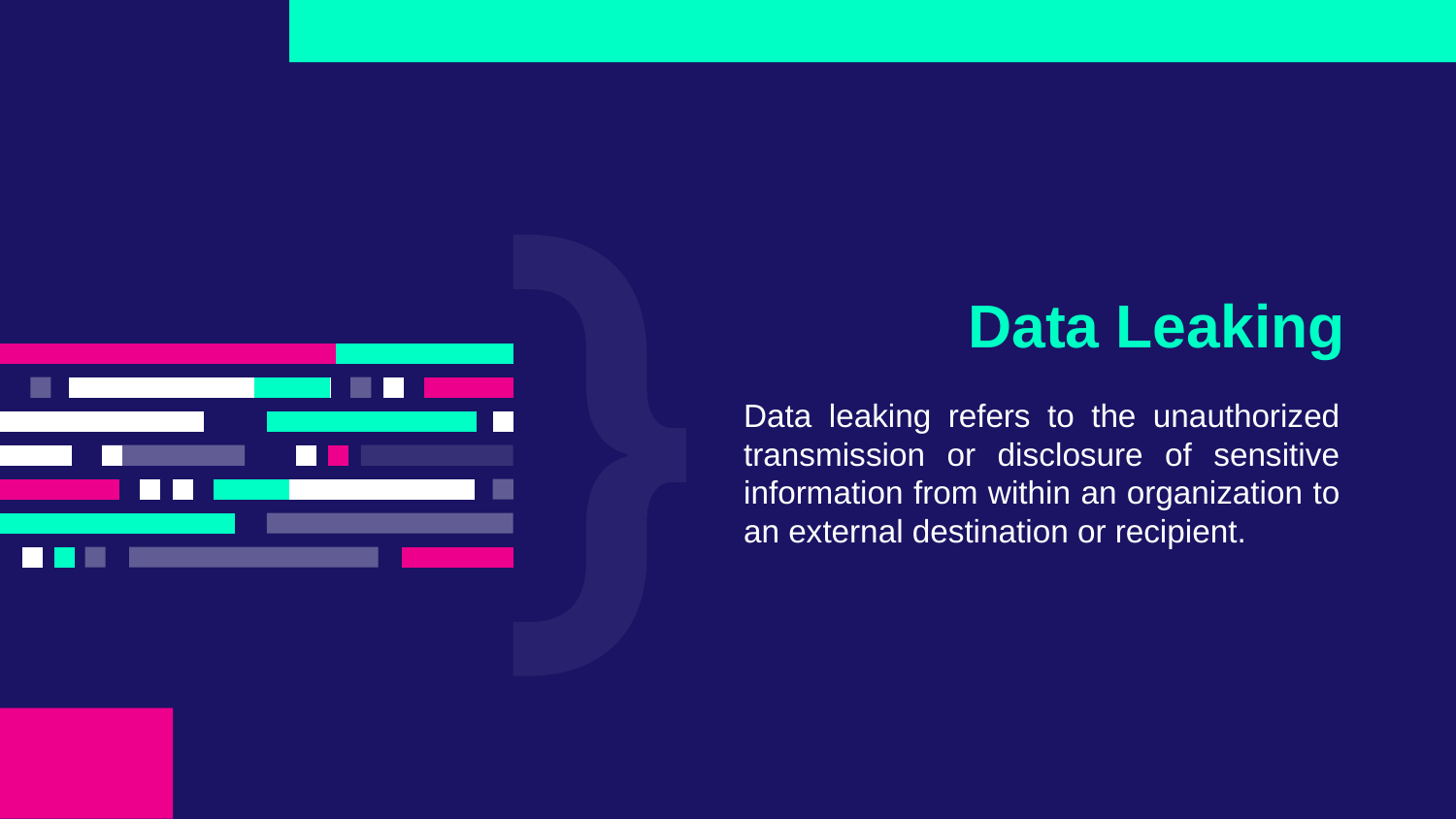

# Data Leaking
Data leaking refers to the unauthorized transmission or disclosure of sensitive information from within an organization to an external destination or recipient.